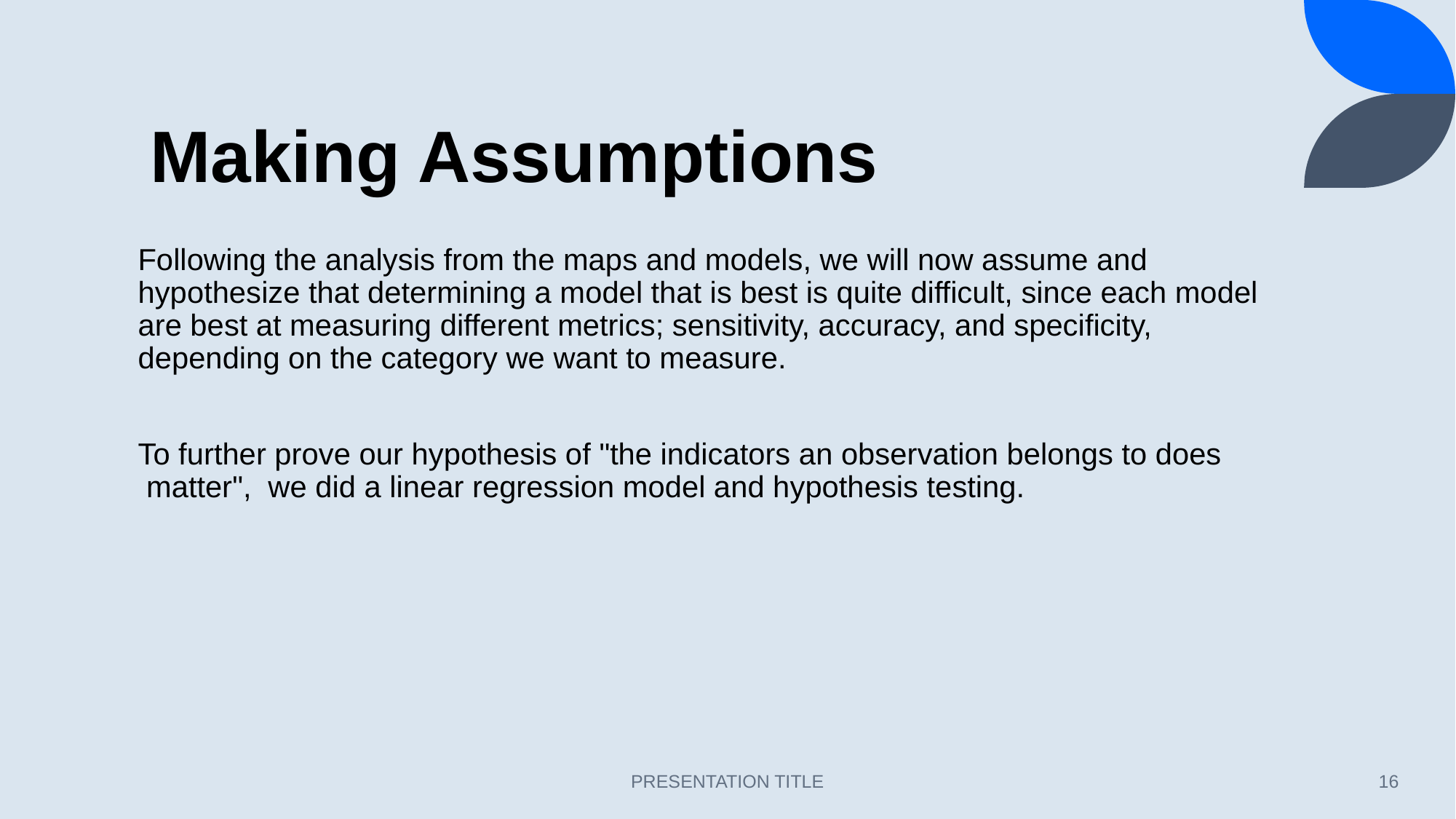

# Making Assumptions
Following the analysis from the maps and models, we will now assume and hypothesize that determining a model that is best is quite difficult, since each model are best at measuring different metrics; sensitivity, accuracy, and specificity, depending on the category we want to measure.

To further prove our hypothesis of "the indicators an observation belongs to does  matter",  we did a linear regression model and hypothesis testing.
PRESENTATION TITLE
16